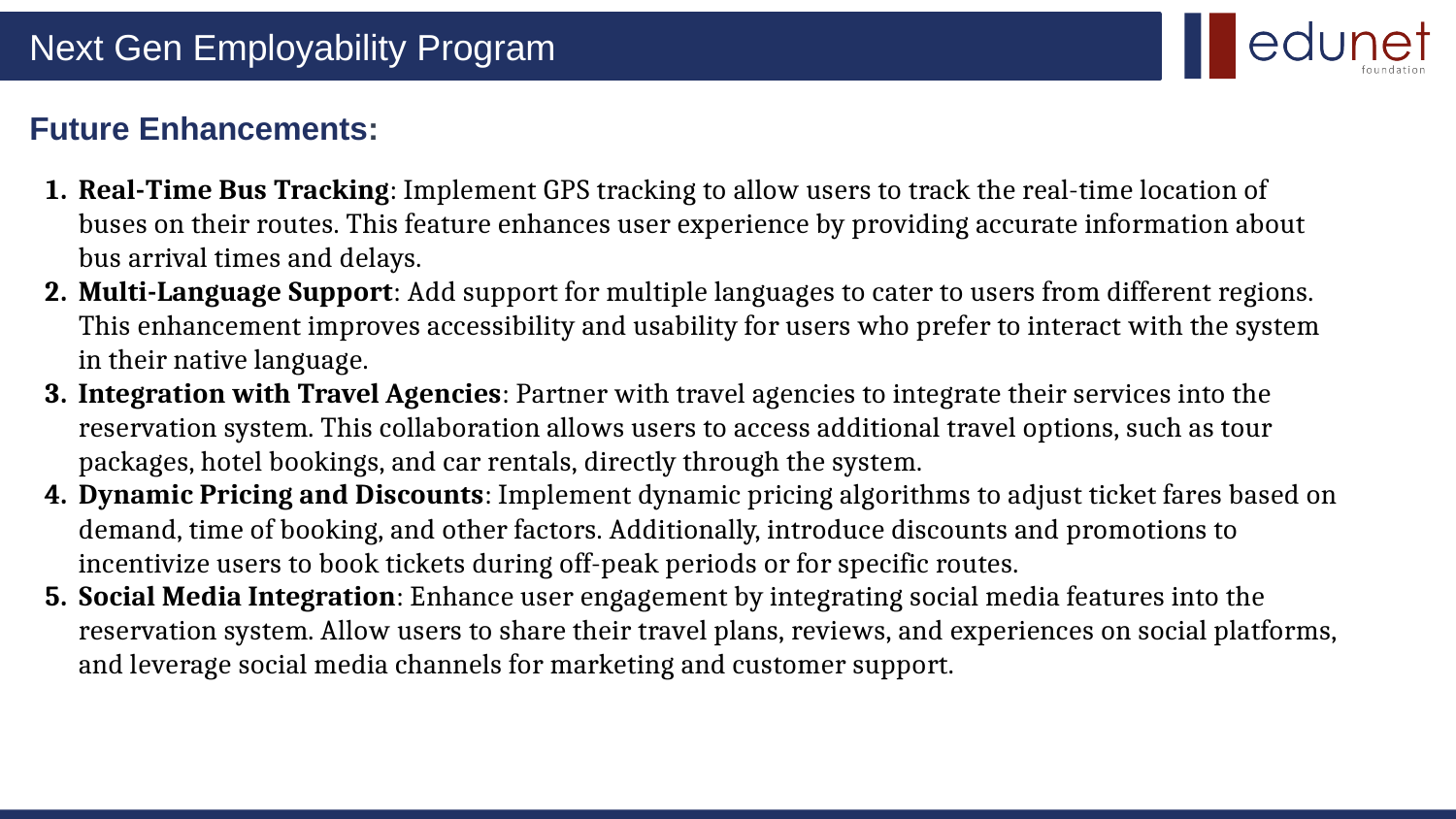

# Future Enhancements:
Real-Time Bus Tracking: Implement GPS tracking to allow users to track the real-time location of buses on their routes. This feature enhances user experience by providing accurate information about bus arrival times and delays.
Multi-Language Support: Add support for multiple languages to cater to users from different regions. This enhancement improves accessibility and usability for users who prefer to interact with the system in their native language.
Integration with Travel Agencies: Partner with travel agencies to integrate their services into the reservation system. This collaboration allows users to access additional travel options, such as tour packages, hotel bookings, and car rentals, directly through the system.
Dynamic Pricing and Discounts: Implement dynamic pricing algorithms to adjust ticket fares based on demand, time of booking, and other factors. Additionally, introduce discounts and promotions to incentivize users to book tickets during off-peak periods or for specific routes.
Social Media Integration: Enhance user engagement by integrating social media features into the reservation system. Allow users to share their travel plans, reviews, and experiences on social platforms, and leverage social media channels for marketing and customer support.